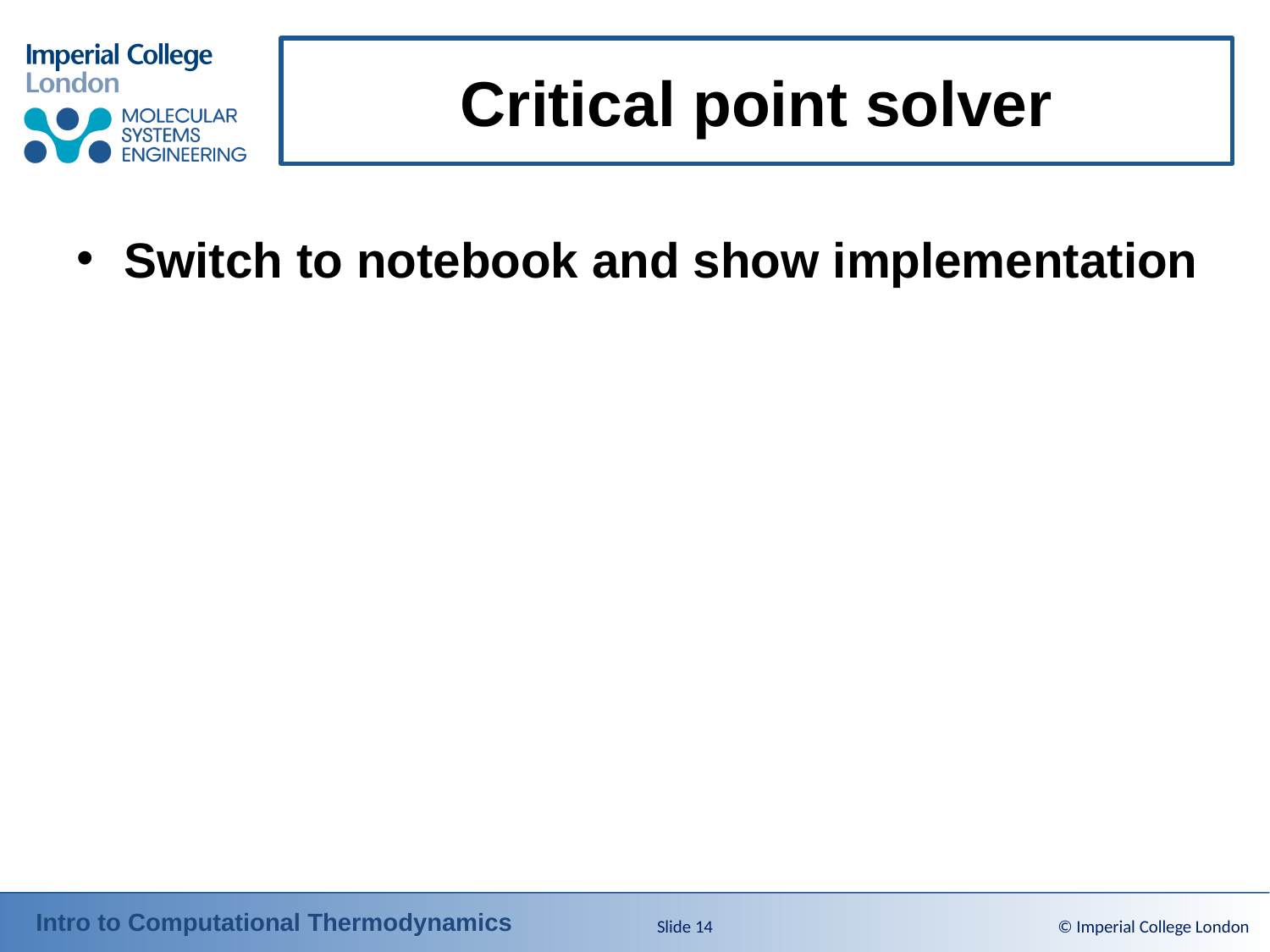

# Critical point solver
Switch to notebook and show implementation
Slide 14
© Imperial College London